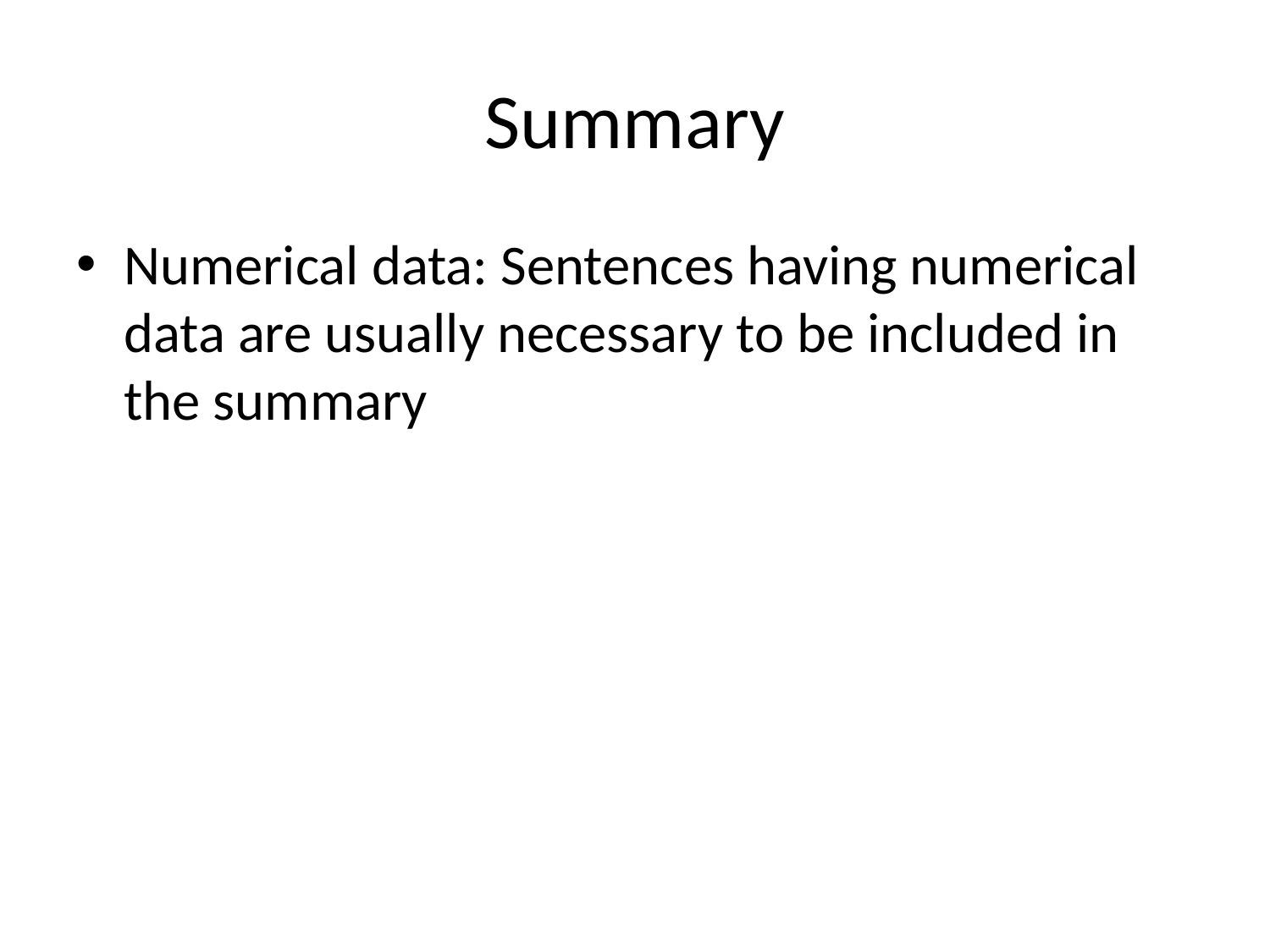

# Summary
Numerical data: Sentences having numerical data are usually necessary to be included in the summary